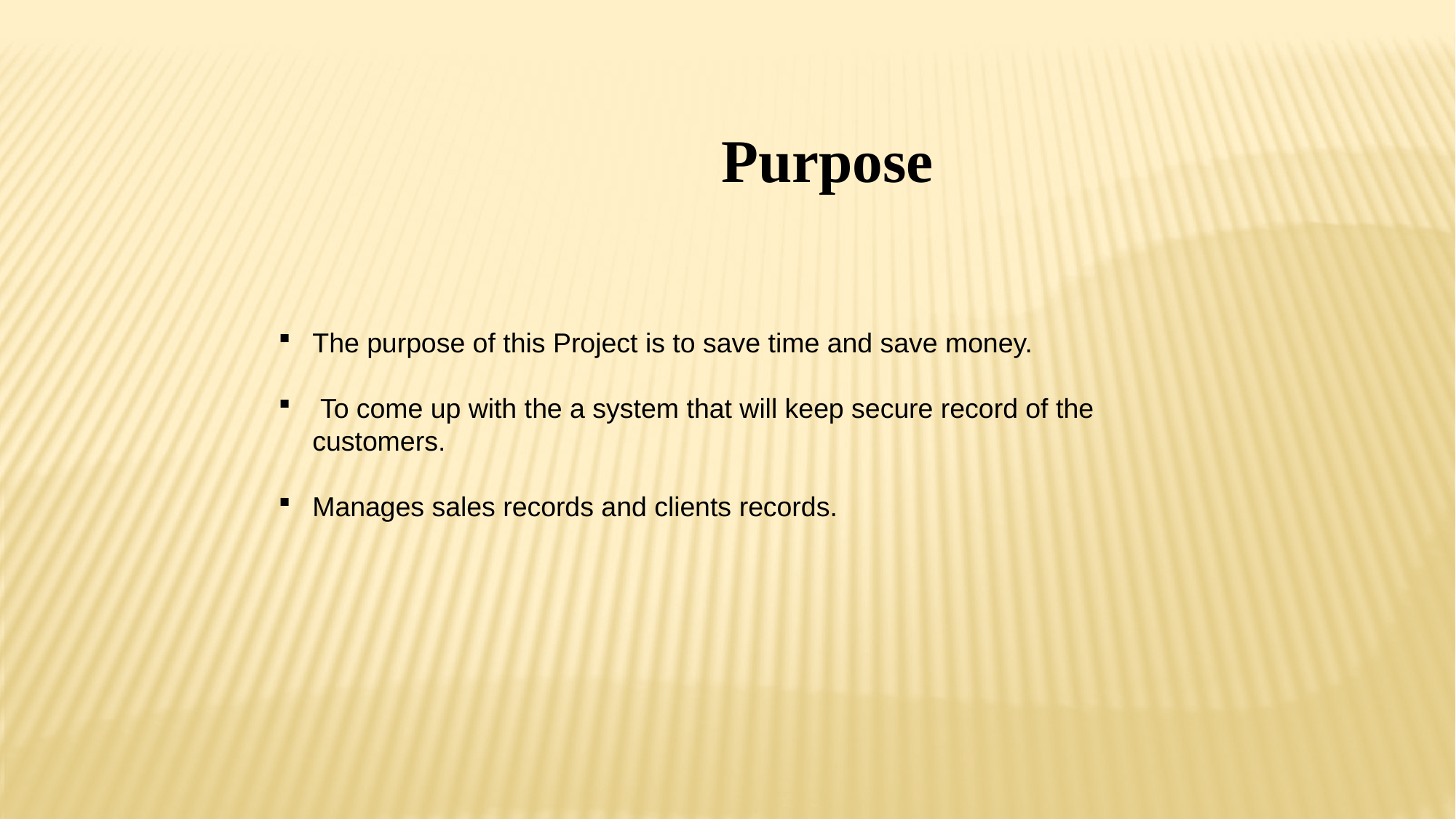

Purpose

The purpose of this Project is to save time and save money.

 To come up with the a system that will keep secure record of the customers.

Manages sales records and clients records.